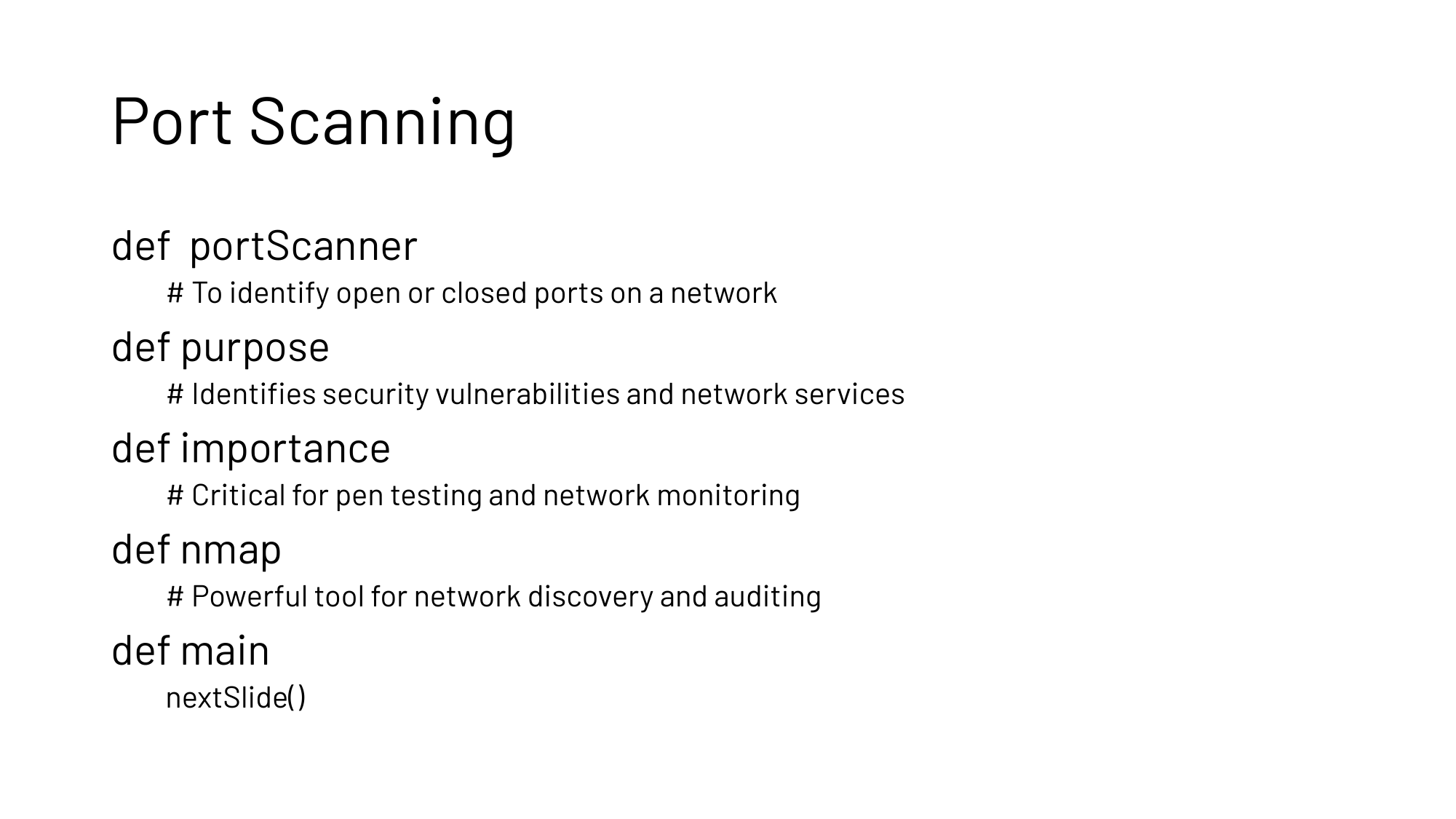

# Port Scanning
def  portScanner
# To identify open or closed ports on a network
def purpose
# Identifies security vulnerabilities and network services
def importance
# Critical for pen testing and network monitoring
def nmap
# Powerful tool for network discovery and auditing
def main
nextSlide()